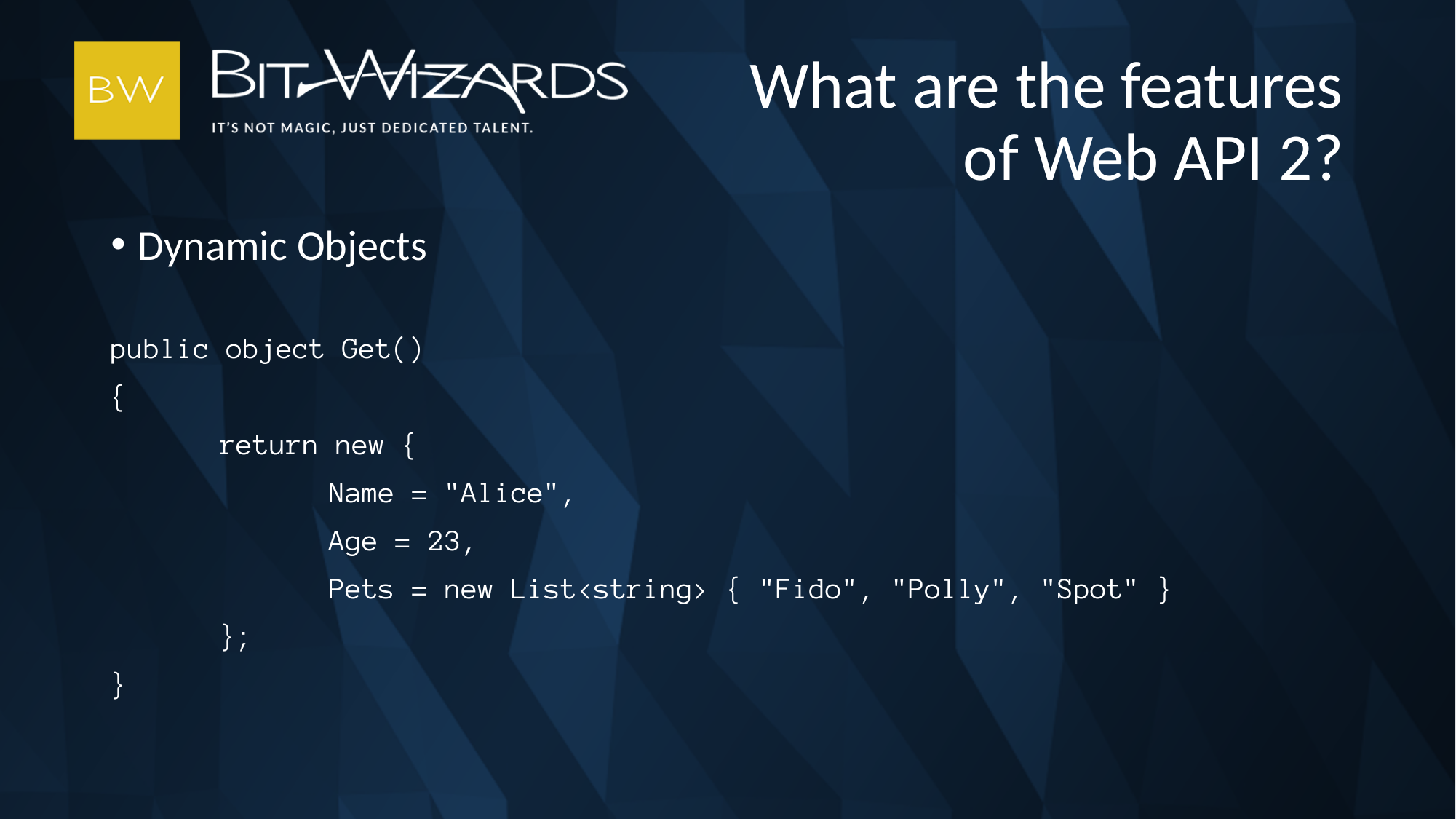

# What are the features of Web API 2?
Dynamic Objects

public object Get()
{
	return new {
      		Name = "Alice",
		Age = 23,
		Pets = new List<string> { "Fido", "Polly", "Spot" }
	};
}